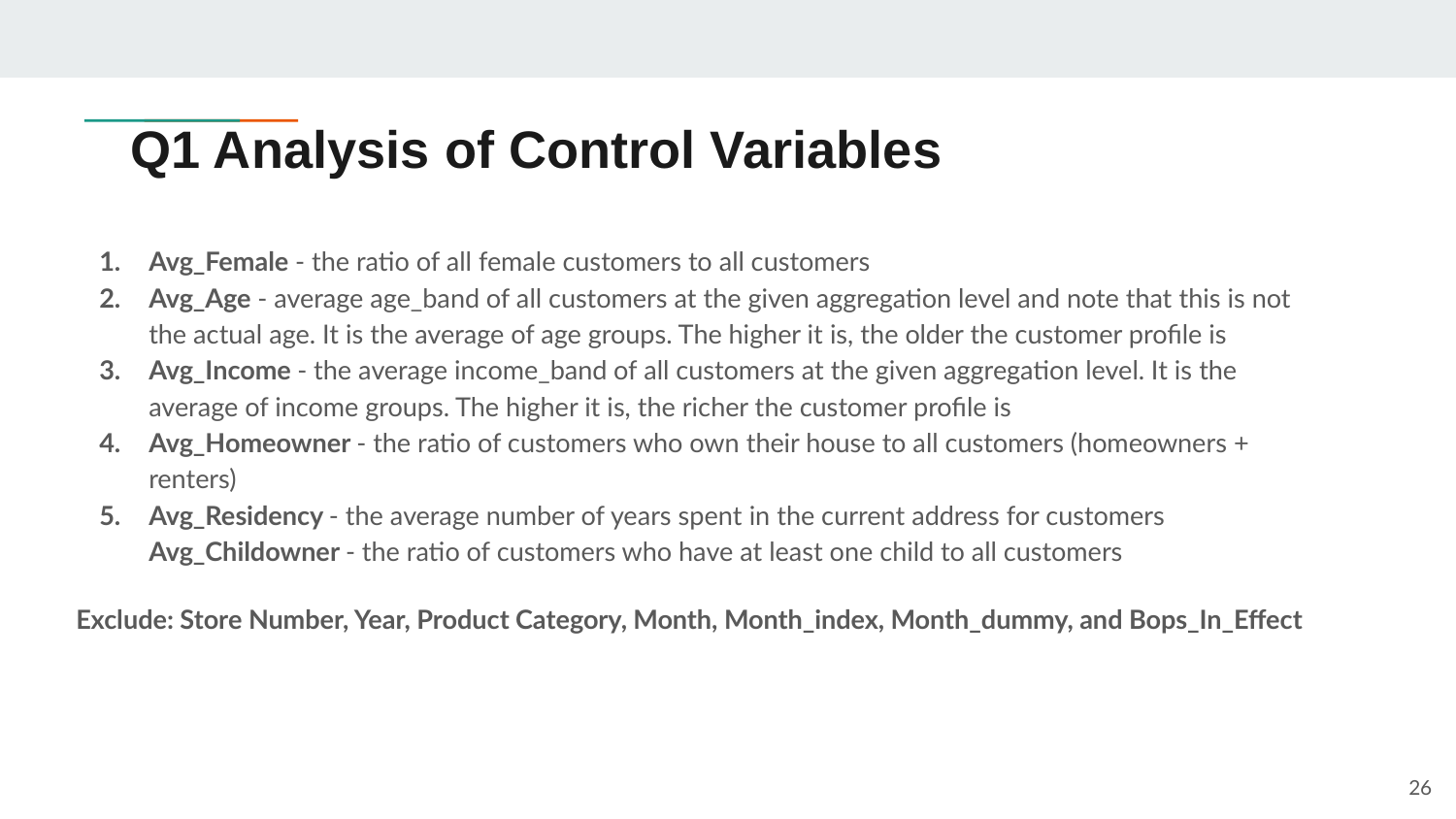

# Q1 Analysis of Control Variables
Avg_Female - the ratio of all female customers to all customers
Avg_Age - average age_band of all customers at the given aggregation level and note that this is not the actual age. It is the average of age groups. The higher it is, the older the customer profile is
Avg_Income - the average income_band of all customers at the given aggregation level. It is the average of income groups. The higher it is, the richer the customer profile is
Avg_Homeowner - the ratio of customers who own their house to all customers (homeowners + renters)
Avg_Residency - the average number of years spent in the current address for customers Avg_Childowner - the ratio of customers who have at least one child to all customers
Exclude: Store Number, Year, Product Category, Month, Month_index, Month_dummy, and Bops_In_Effect

26